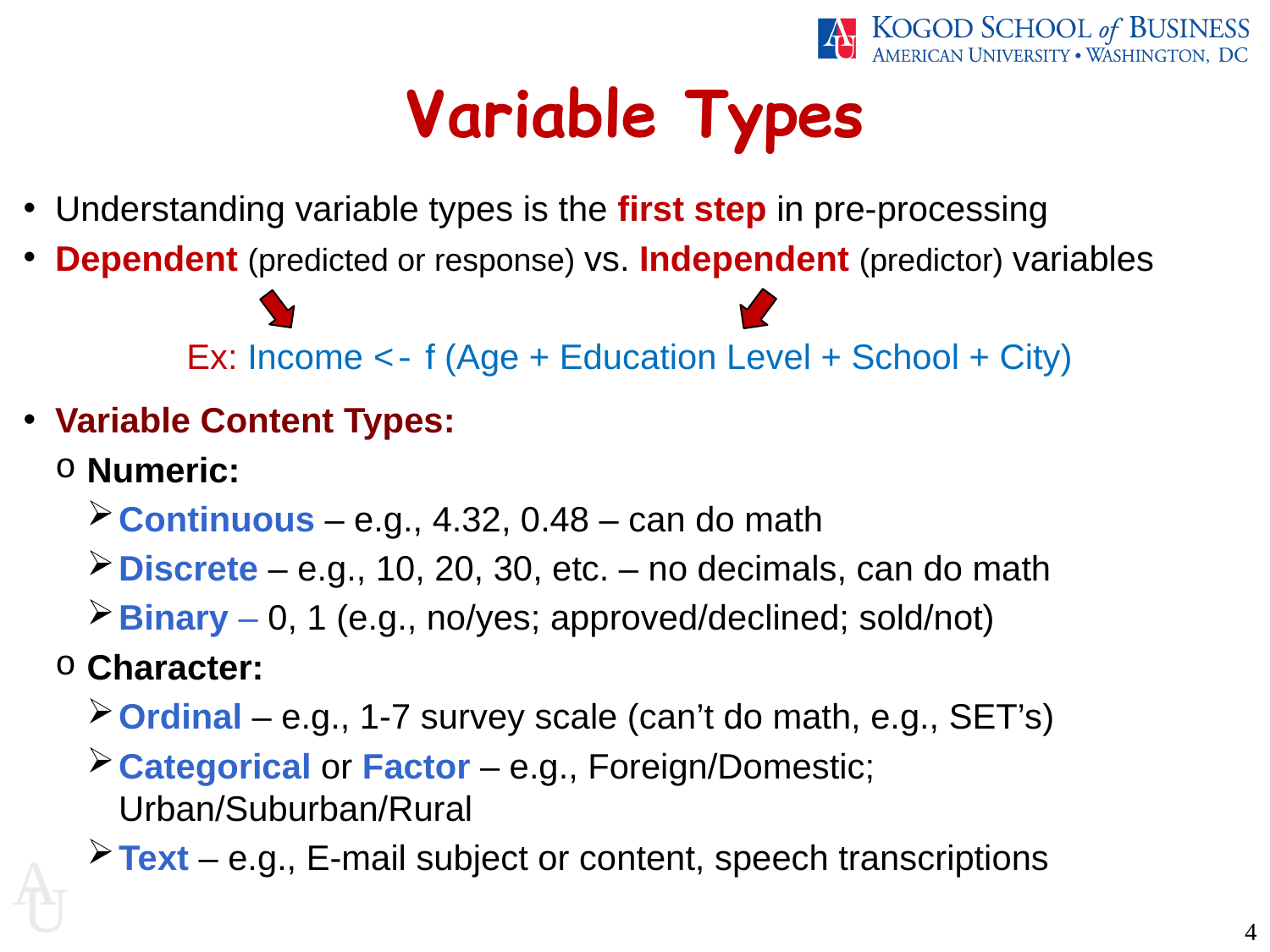

Variable Types
Understanding variable types is the first step in pre-processing
Dependent (predicted or response) vs. Independent (predictor) variables

Ex: Income <- f (Age + Education Level + School + City)
Variable Content Types:
Numeric:
Continuous – e.g., 4.32, 0.48 – can do math
Discrete – e.g., 10, 20, 30, etc. – no decimals, can do math
Binary – 0, 1 (e.g., no/yes; approved/declined; sold/not)
Character:
Ordinal – e.g., 1-7 survey scale (can’t do math, e.g., SET’s)
Categorical or Factor – e.g., Foreign/Domestic; Urban/Suburban/Rural
Text – e.g., E-mail subject or content, speech transcriptions

4